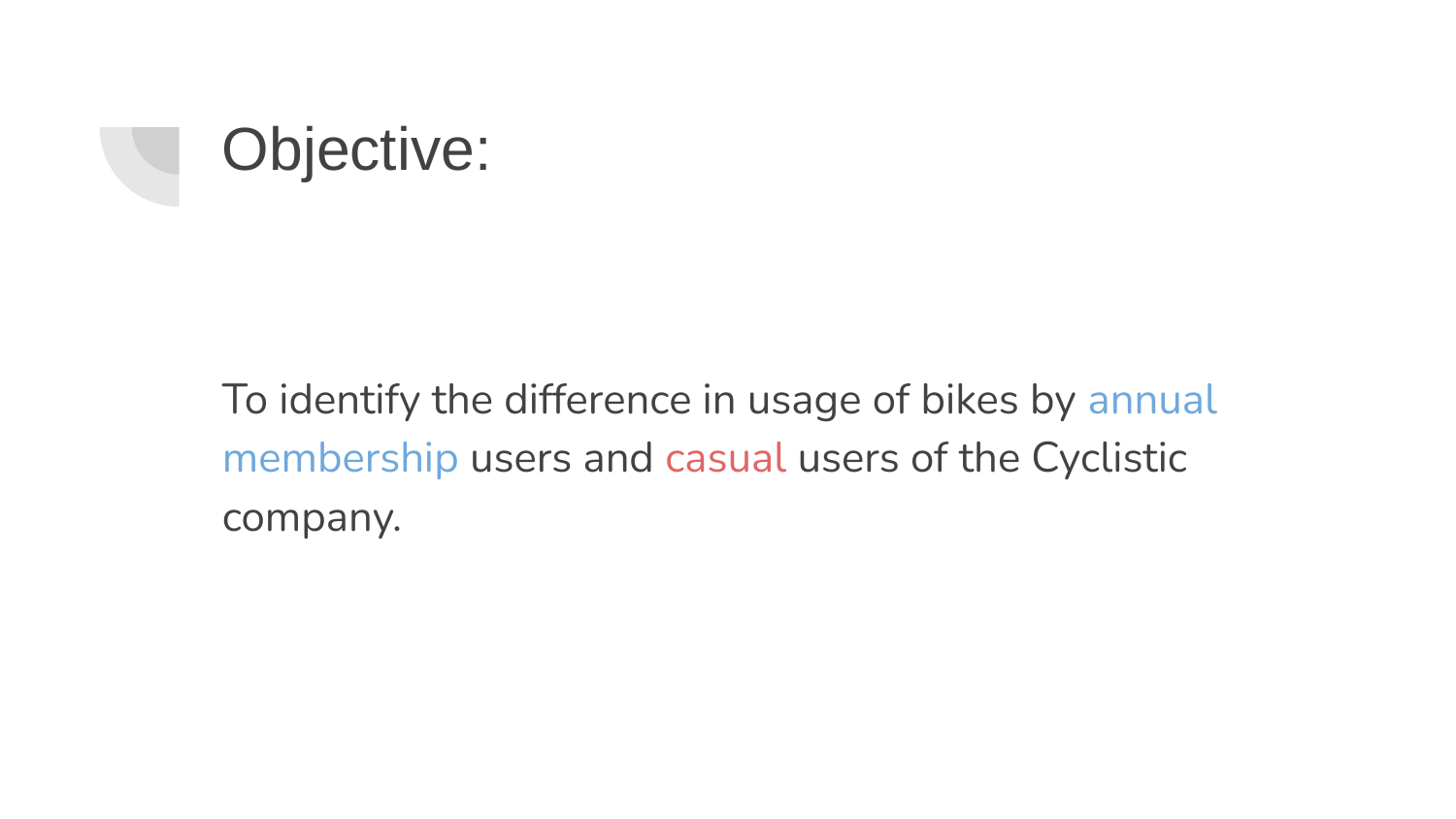

# Objective:
To identify the difference in usage of bikes by annual membership users and casual users of the Cyclistic company.